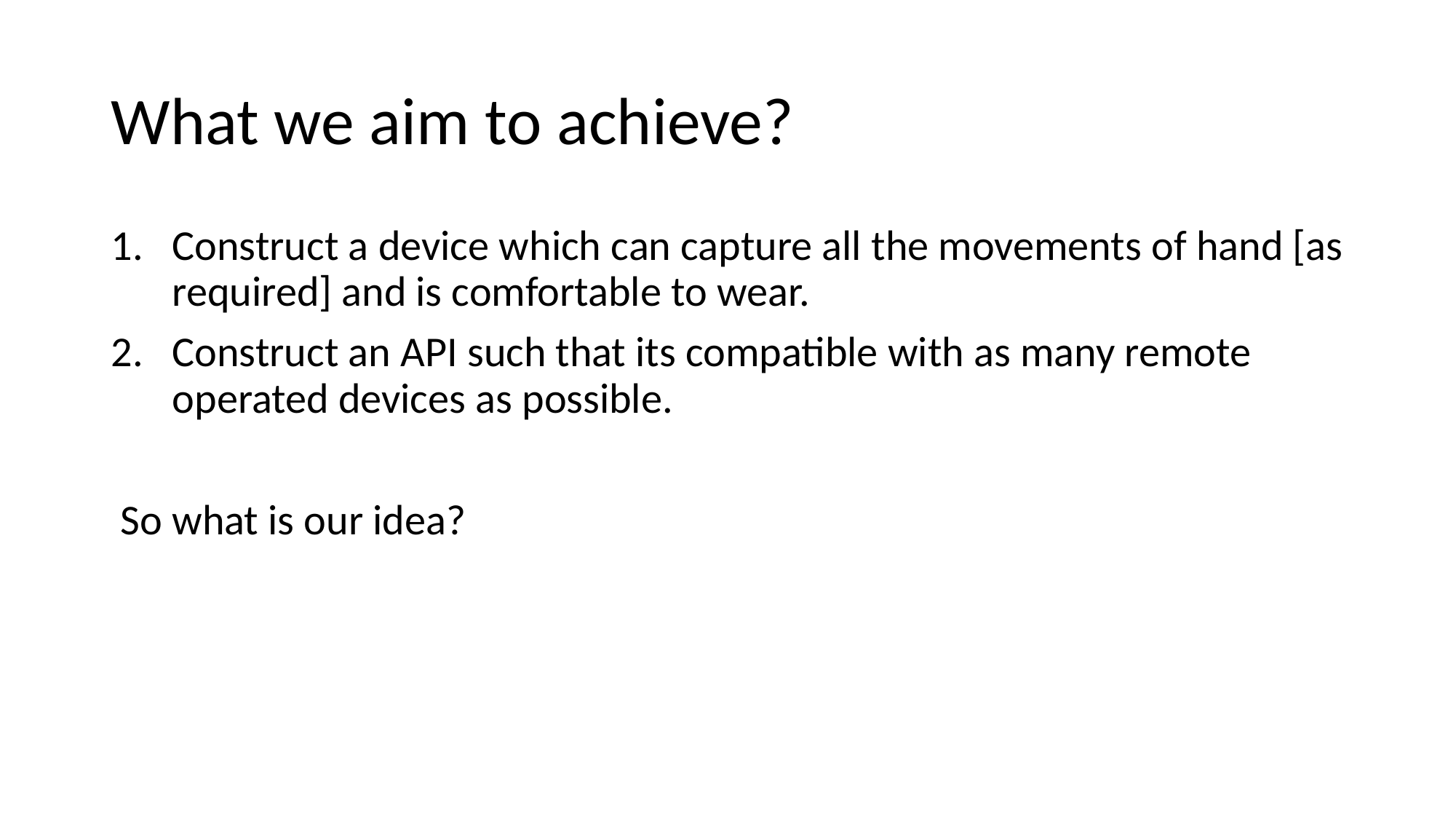

# What we aim to achieve?
Construct a device which can capture all the movements of hand [as required] and is comfortable to wear.
Construct an API such that its compatible with as many remote operated devices as possible.

 So what is our idea?